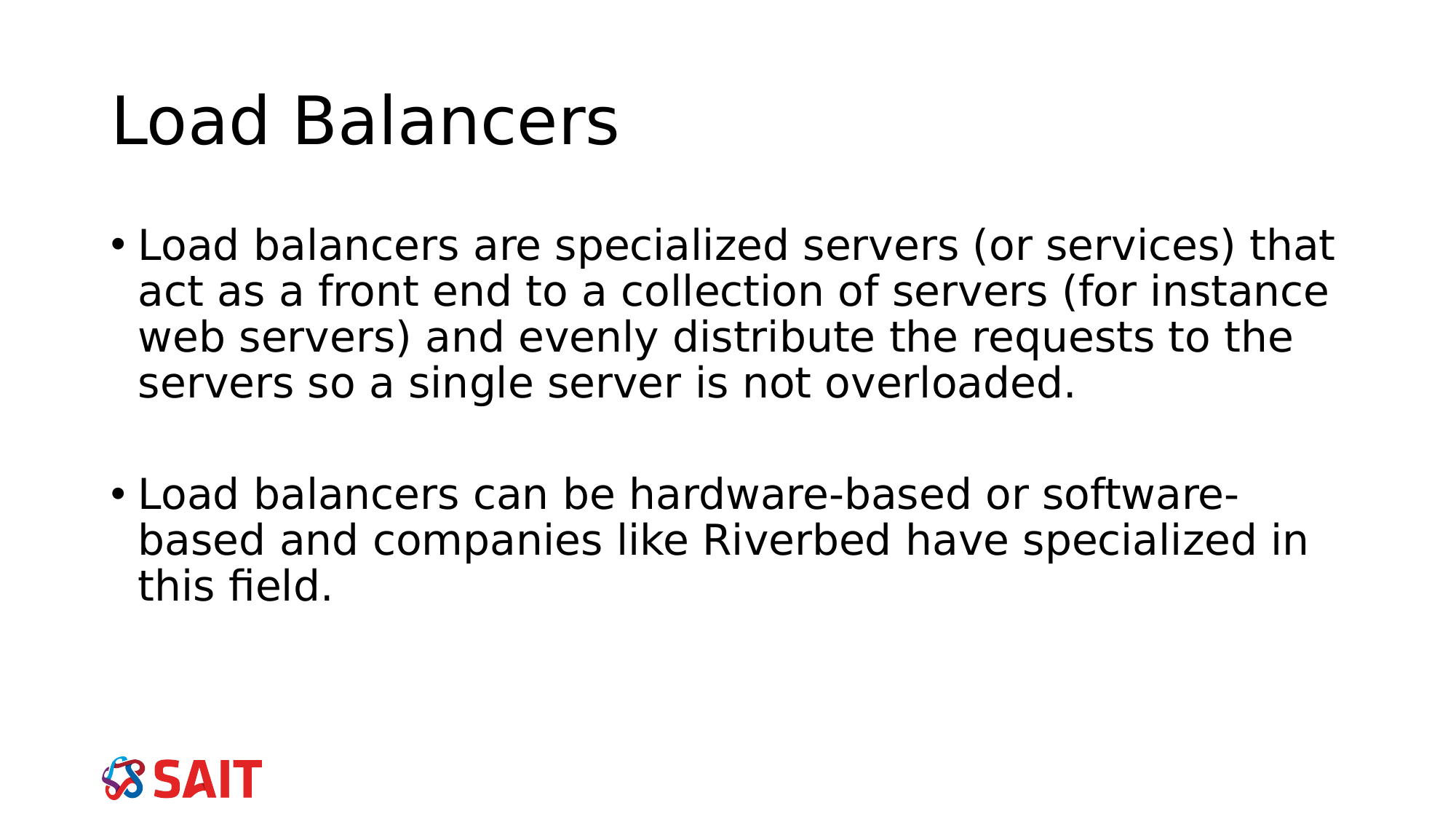

# Load Balancers
Load balancers are specialized servers (or services) that act as a front end to a collection of servers (for instance web servers) and evenly distribute the requests to the servers so a single server is not overloaded.
Load balancers can be hardware-based or software-based and companies like Riverbed have specialized in this field.